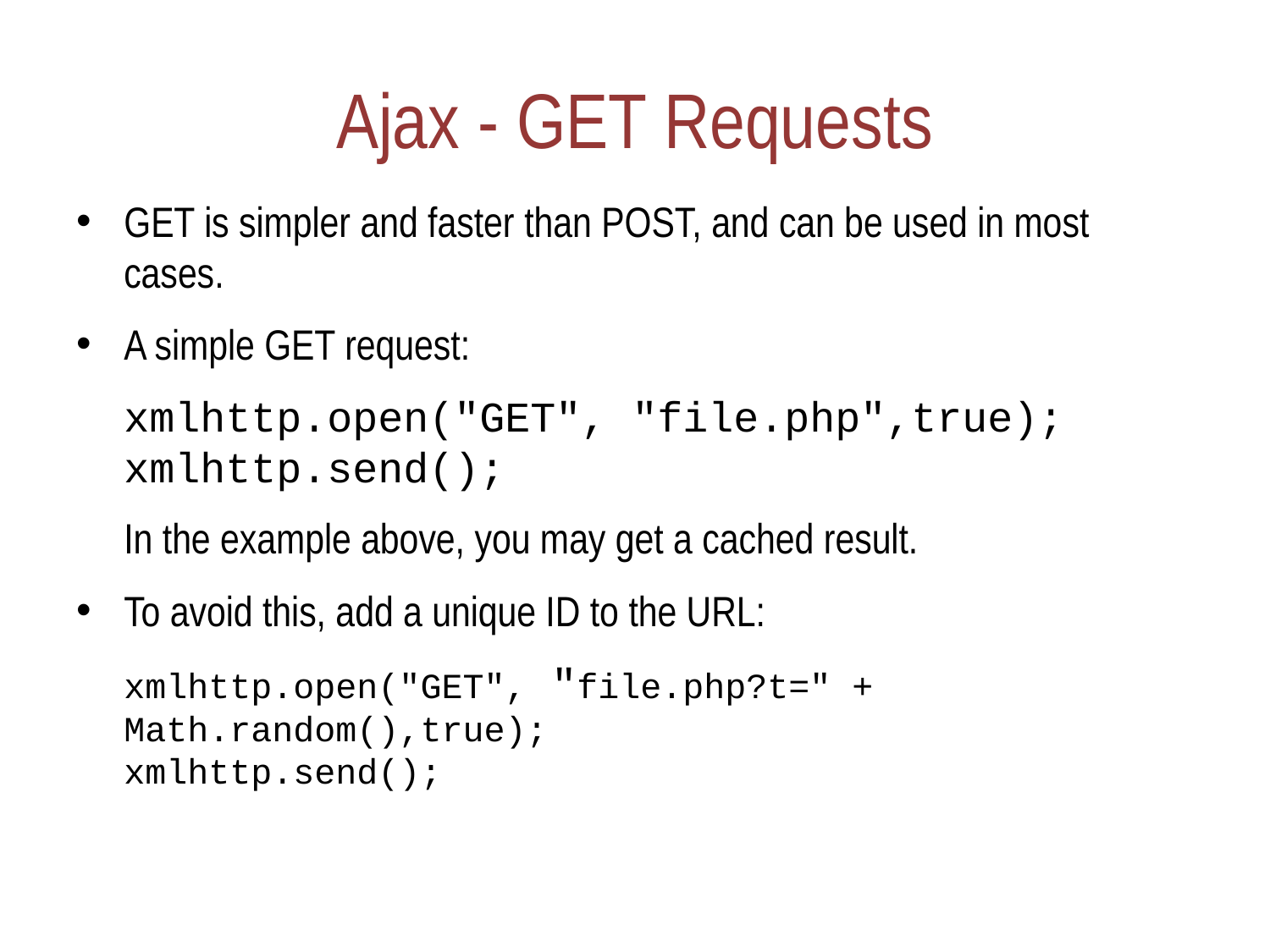

# Ajax - GET Requests
GET is simpler and faster than POST, and can be used in most cases.
A simple GET request:
	xmlhttp.open("GET", "file.php",true);
xmlhttp.send();
	In the example above, you may get a cached result.
To avoid this, add a unique ID to the URL:
	xmlhttp.open("GET", "file.php?t=" + Math.random(),true);
xmlhttp.send();